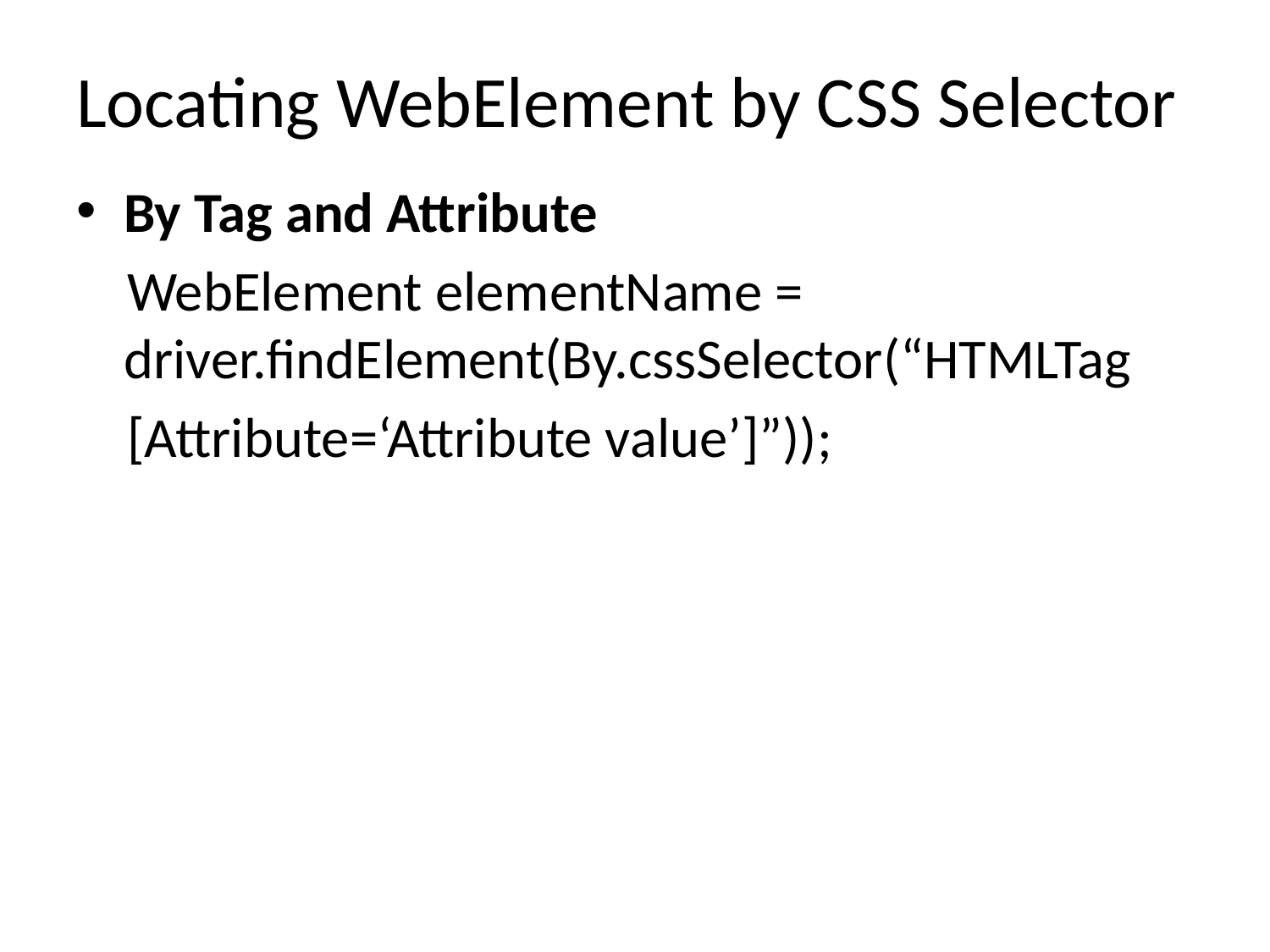

# Locating WebElement by CSS Selector
By Tag and Attribute
    WebElement elementName = driver.findElement(By.cssSelector(“HTMLTag
    [Attribute=‘Attribute value’]”));